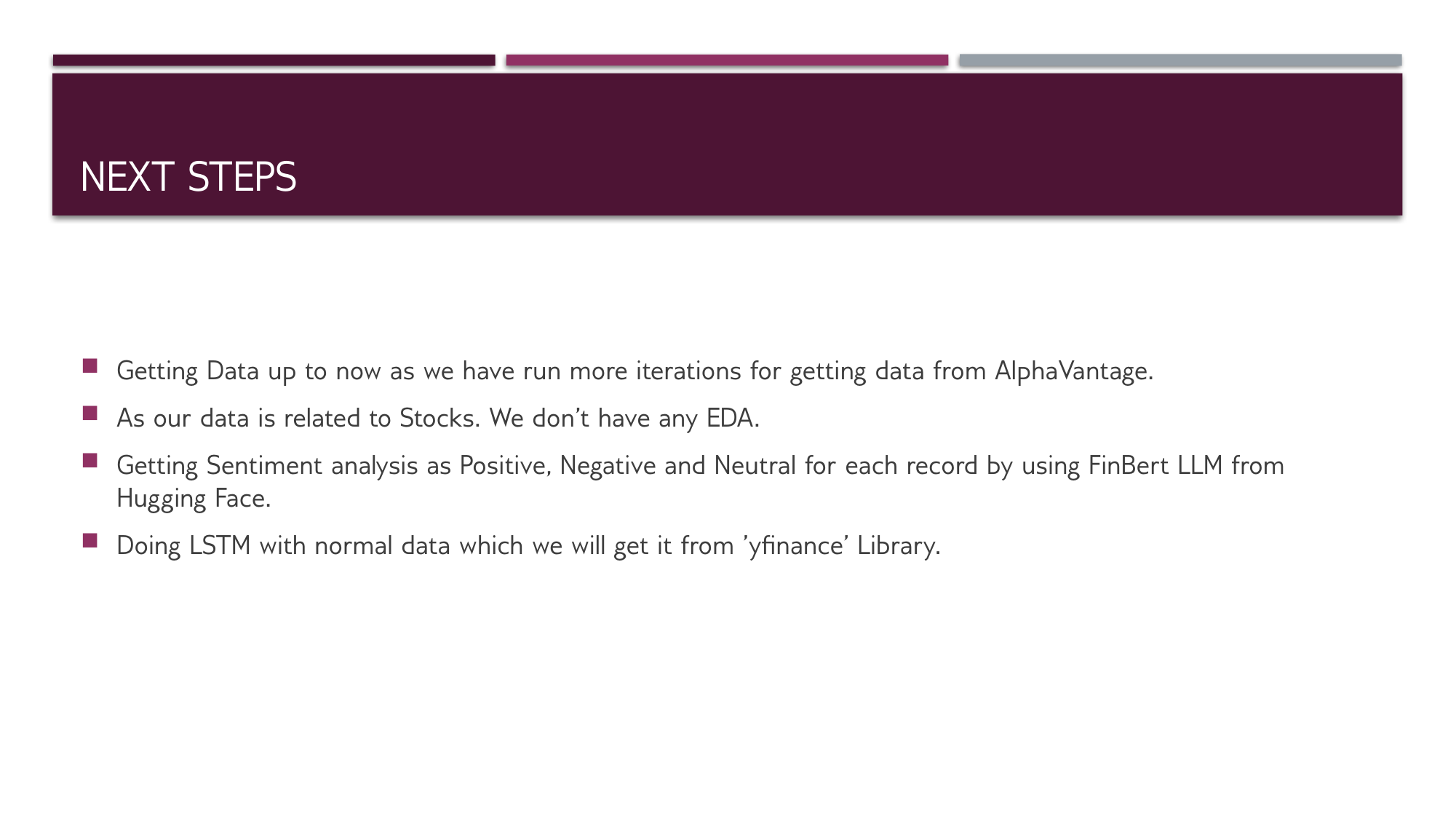

# Next Steps
Getting Data up to now as we have run more iterations for getting data from AlphaVantage.
As our data is related to Stocks. We don’t have any EDA.
Getting Sentiment analysis as Positive, Negative and Neutral for each record by using FinBert LLM from Hugging Face.
Doing LSTM with normal data which we will get it from ’yfinance’ Library.